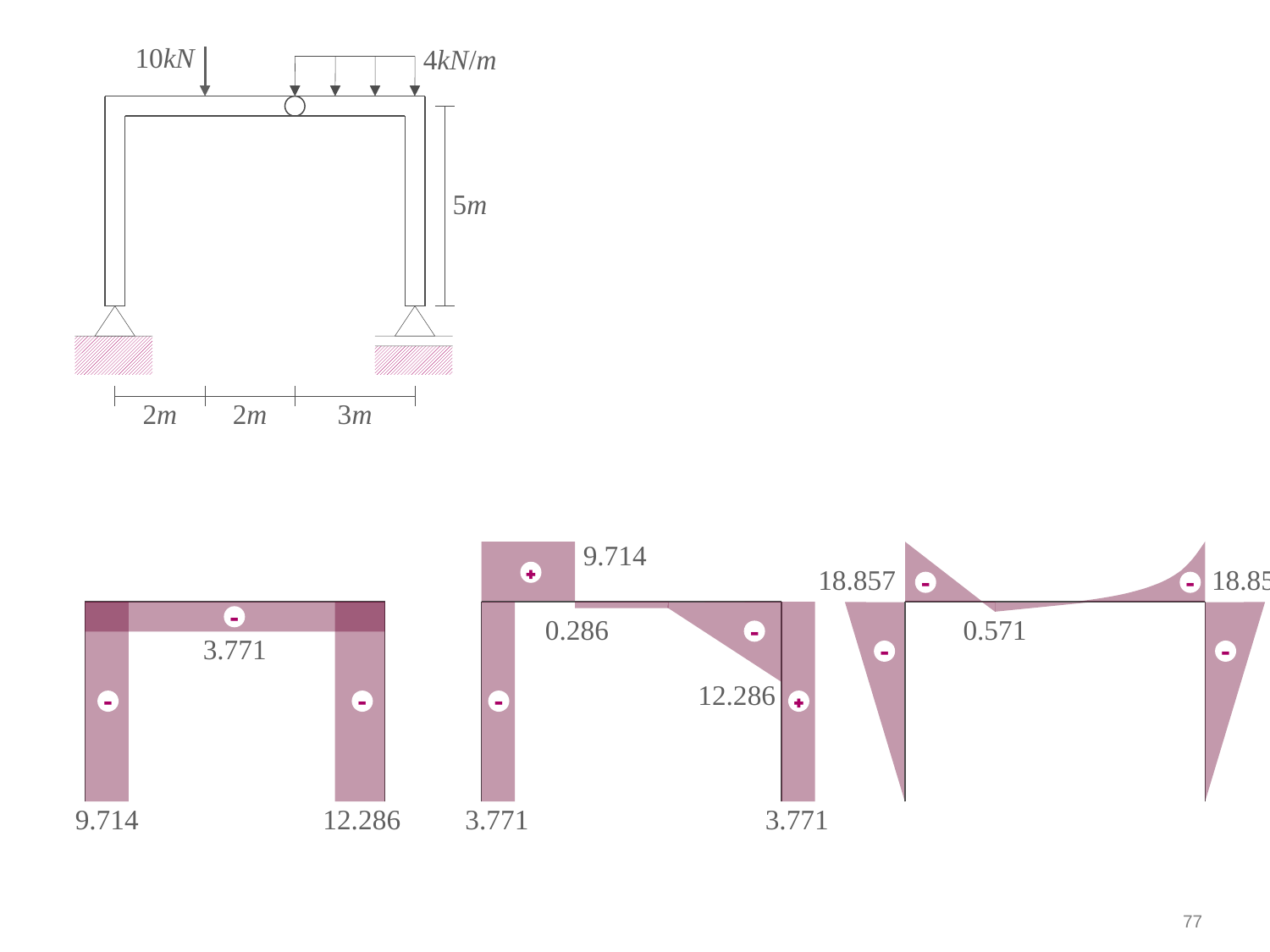

10kN
4kN/m

5m

2m
2m
3m

9.714

+
18.857
18.857
-
-

-
0.286
0.571
-
3.771
-
-
12.286
-
-
-
+
9.714
12.286
3.771
3.771